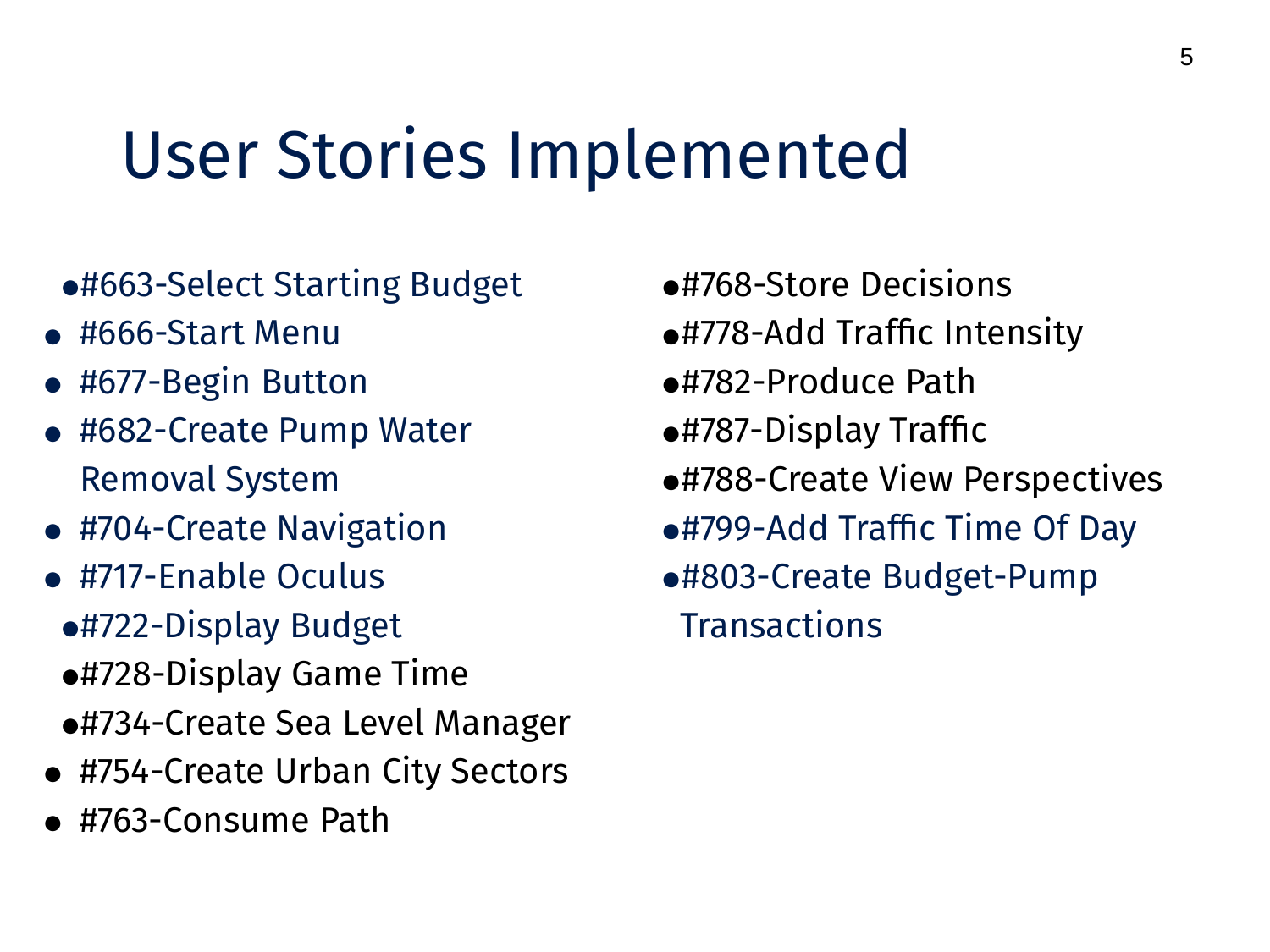

5
# User Stories Implemented
#663-Select Starting Budget
#666-Start Menu
#677-Begin Button
#682-Create Pump Water Removal System
#704-Create Navigation
#717-Enable Oculus
#722-Display Budget
#728-Display Game Time
#734-Create Sea Level Manager
#754-Create Urban City Sectors
#763-Consume Path

#768-Store Decisions
#778-Add Traffic Intensity
#782-Produce Path
#787-Display Traffic
#788-Create View Perspectives
#799-Add Traffic Time Of Day
#803-Create Budget-Pump Transactions